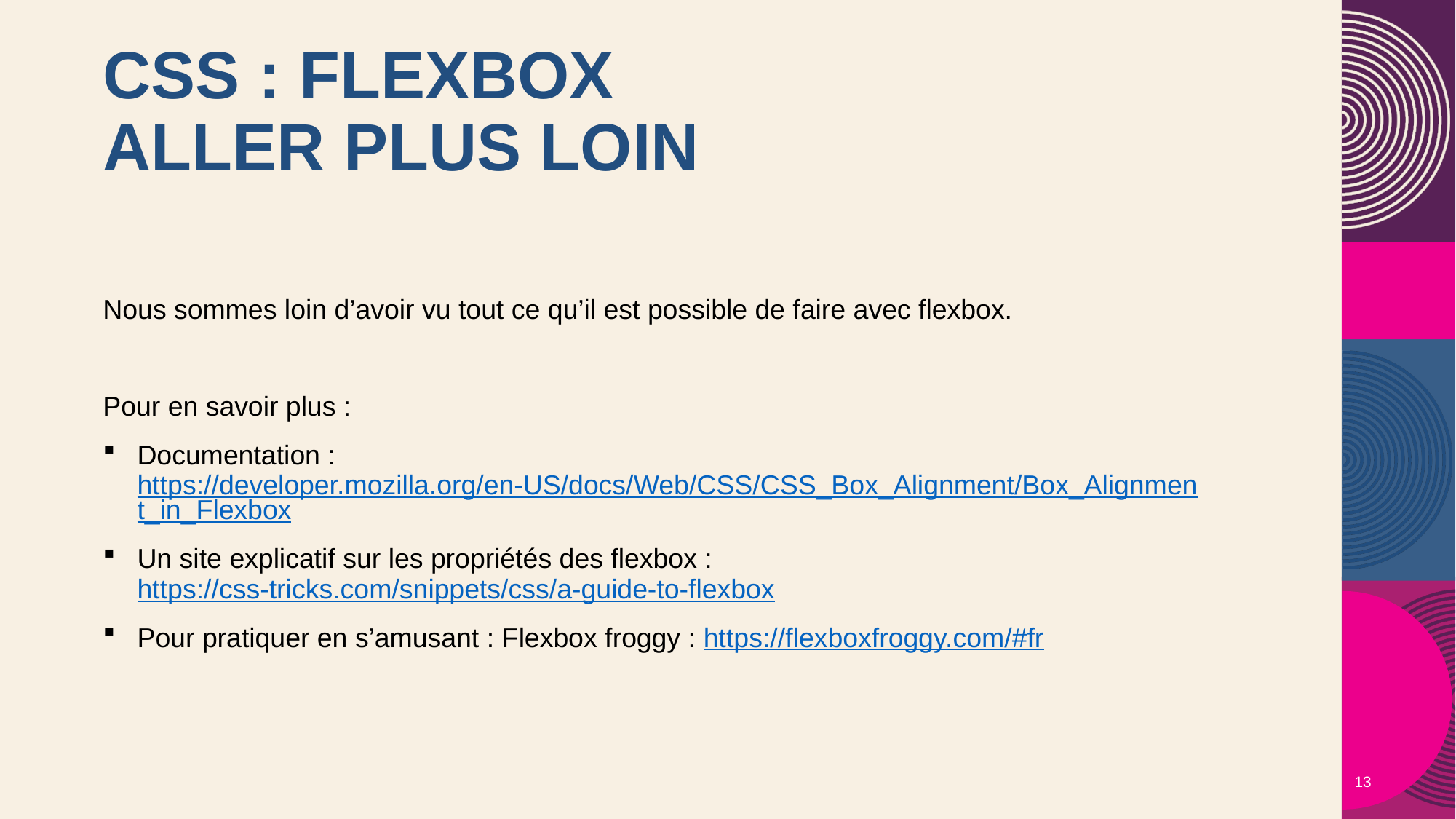

# CSS : FLEXBOX Aller plus loin
Nous sommes loin d’avoir vu tout ce qu’il est possible de faire avec flexbox.

Pour en savoir plus :
Documentation : https://developer.mozilla.org/en-US/docs/Web/CSS/CSS_Box_Alignment/Box_Alignment_in_Flexbox
Un site explicatif sur les propriétés des flexbox : https://css-tricks.com/snippets/css/a-guide-to-flexbox
Pour pratiquer en s’amusant : Flexbox froggy : https://flexboxfroggy.com/#fr

13